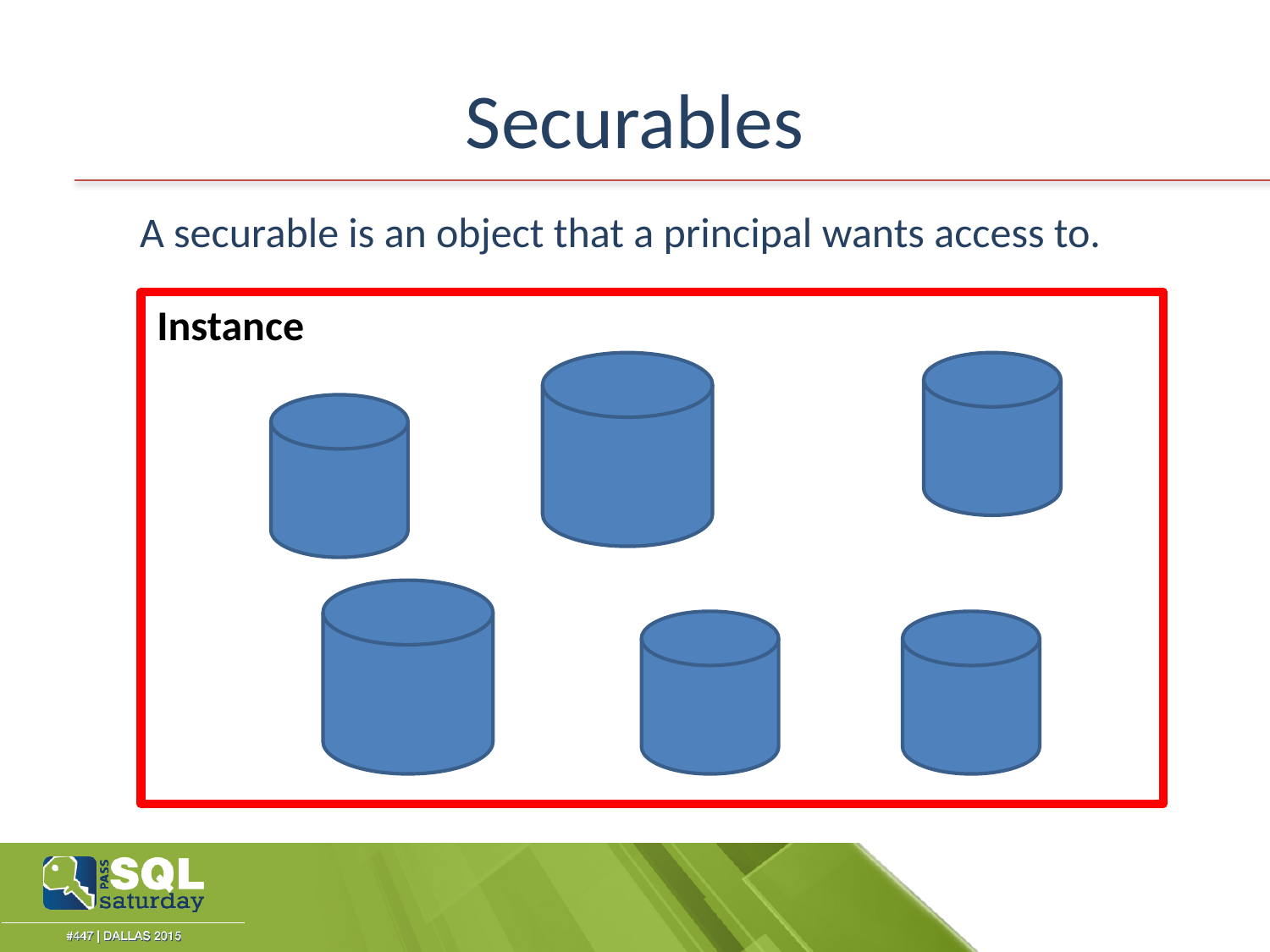

# Securables
A securable is an object that a principal wants access to.
Instance